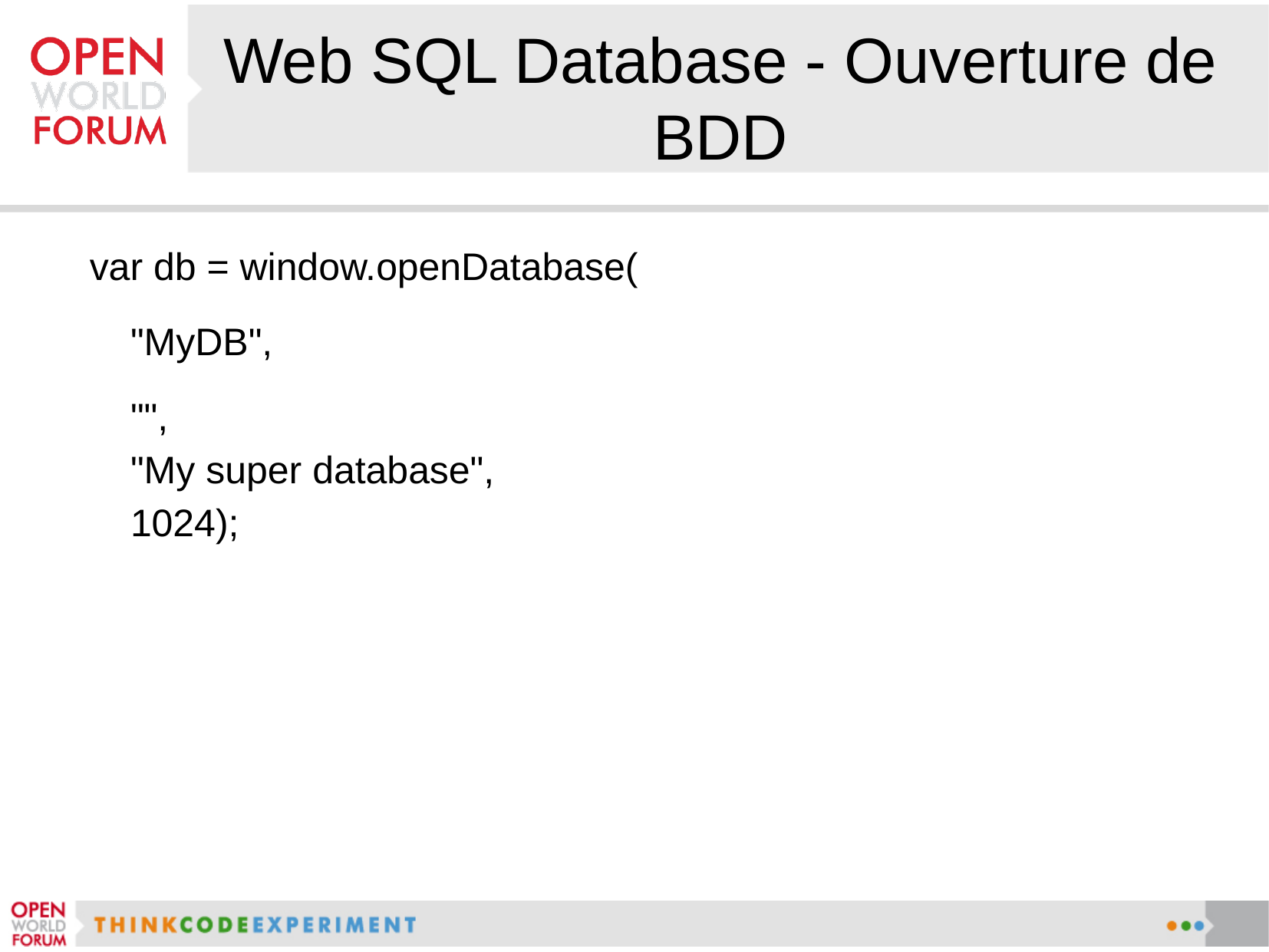

# Web SQL Database - Ouverture de BDD
var db = window.openDatabase(
	"MyDB",
	"",
"My super database",
1024);